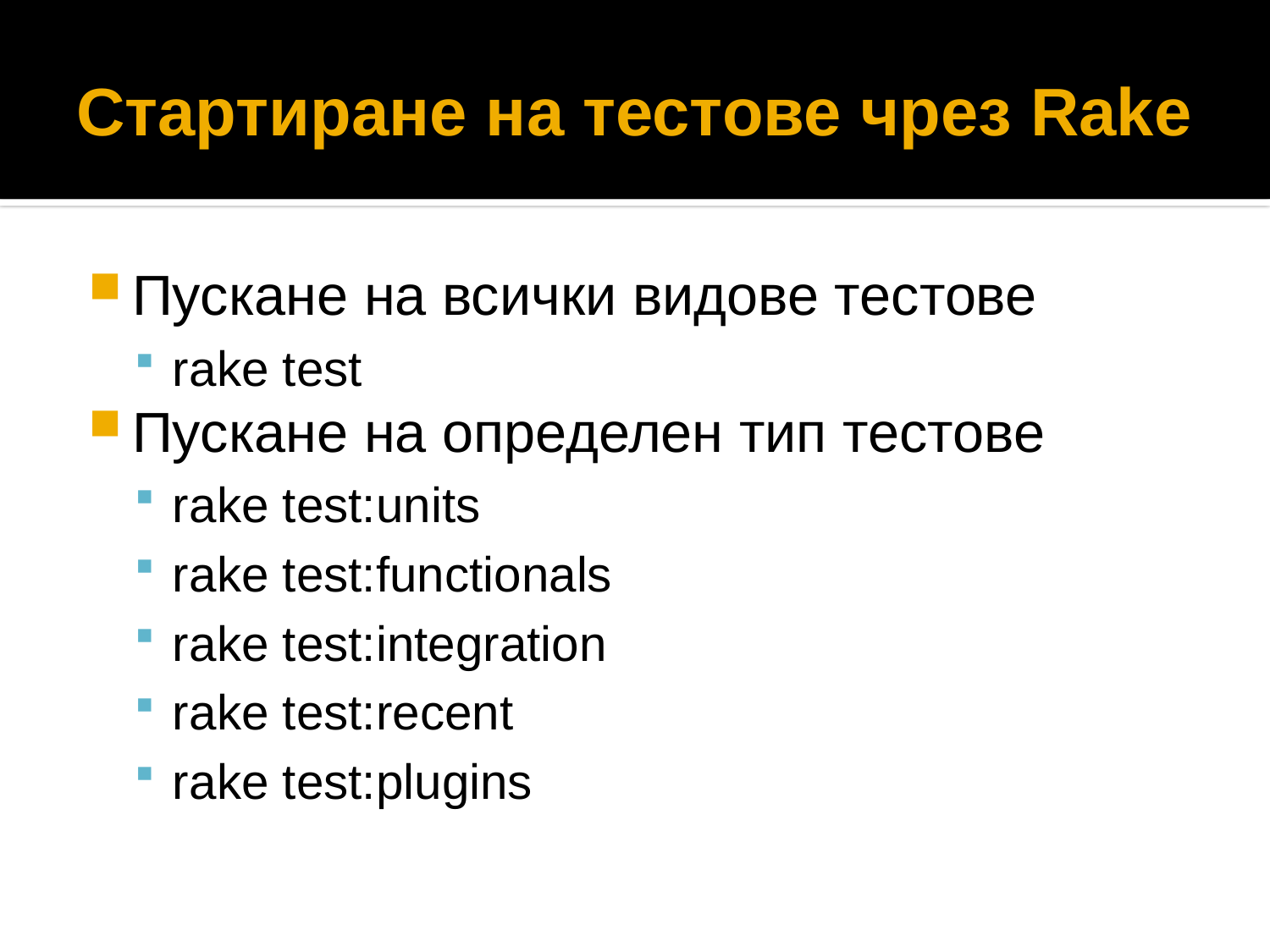

# Стартиране на тестове чрез Rake
Пускане на всички видове тестове
rake test
Пускане на определен тип тестове
rake test:units
rake test:functionals
rake test:integration
rake test:recent
rake test:plugins